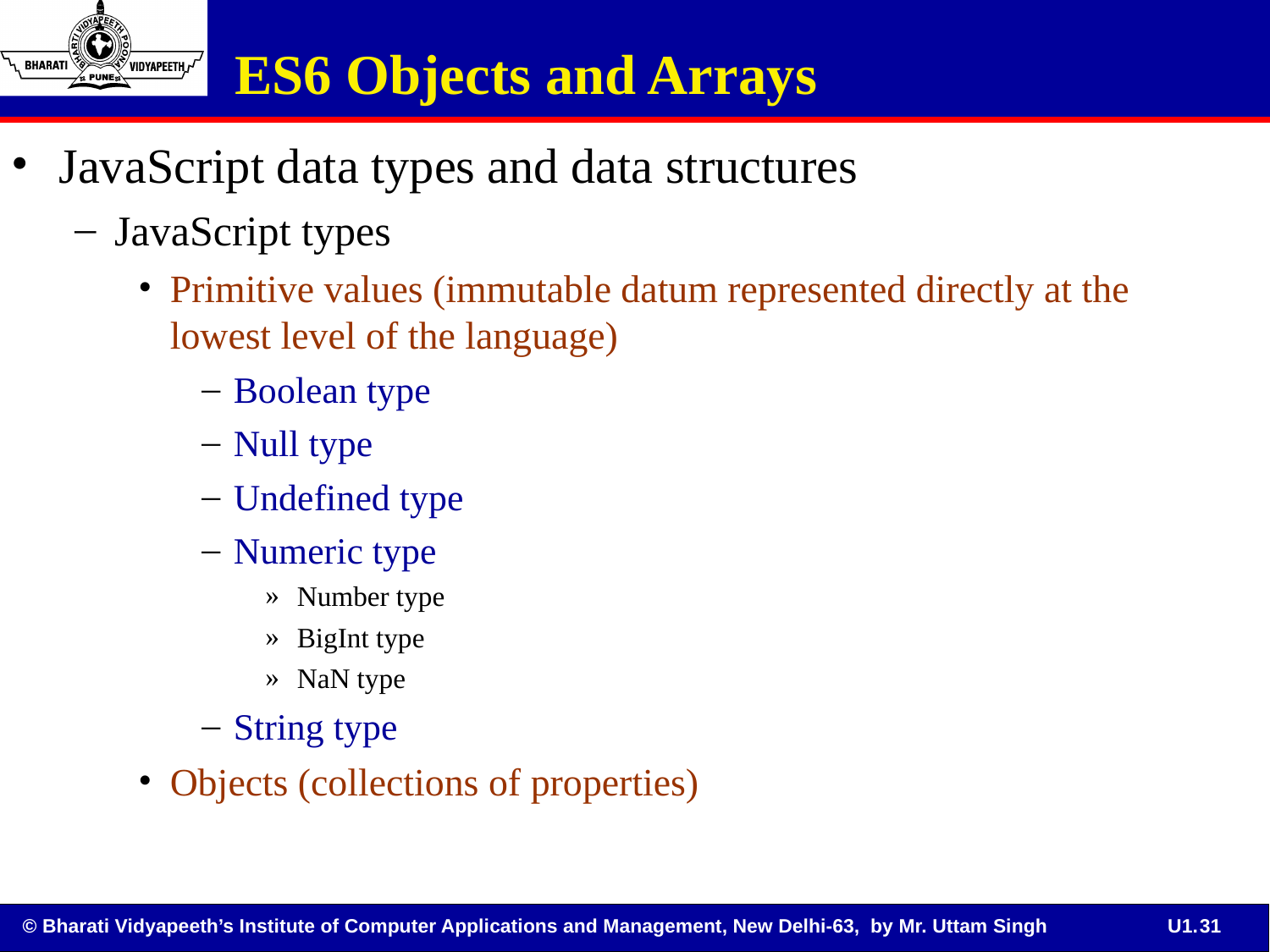

ES6 Objects and Arrays
JavaScript data types and data structures
JavaScript types
Primitive values (immutable datum represented directly at the lowest level of the language)
Boolean type
Null type
Undefined type
Numeric type
Number type
BigInt type
NaN type
String type
Objects (collections of properties)